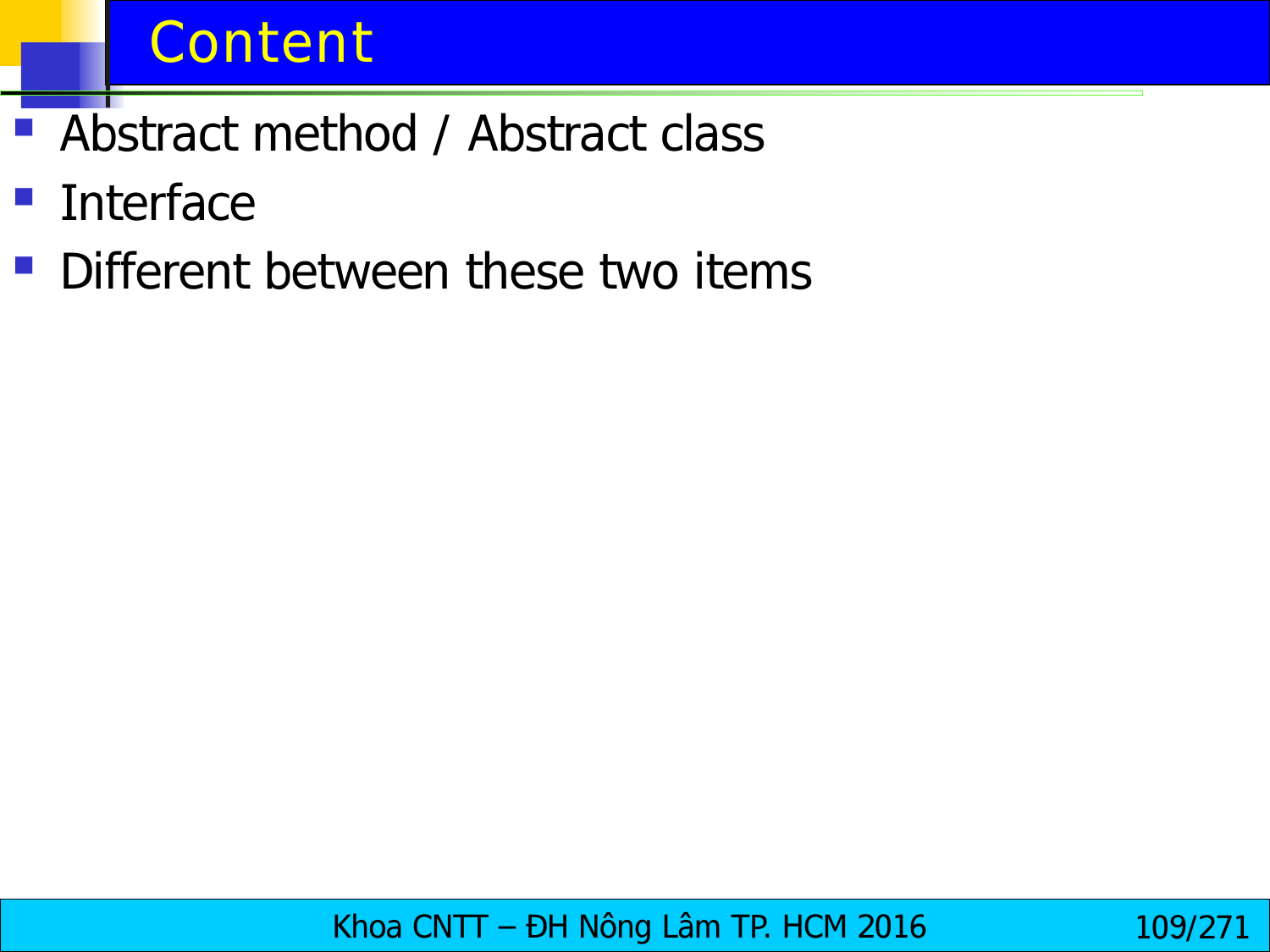

# Content
Abstract method / Abstract class
Interface
Different between these two items